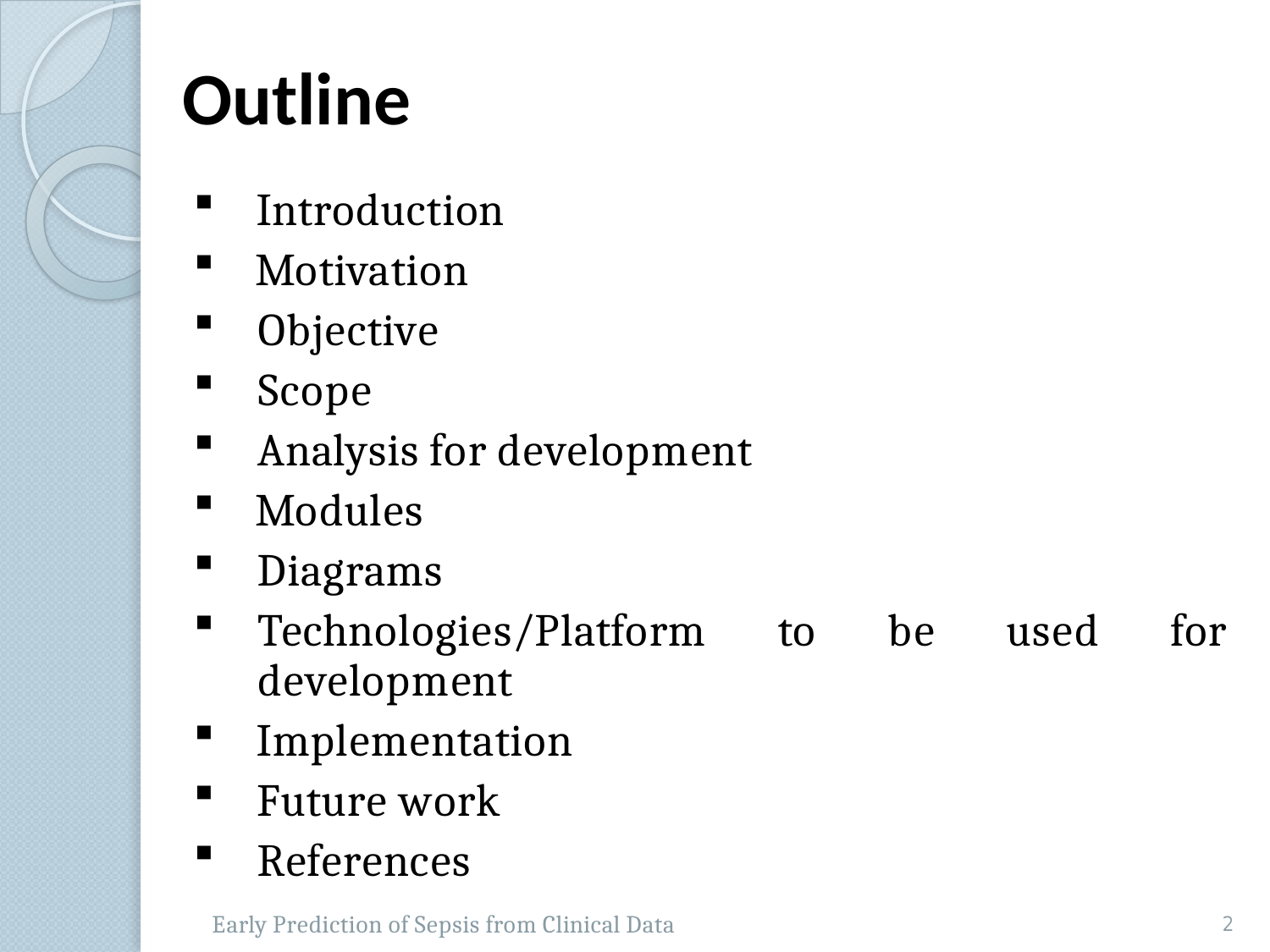

# Outline
Introduction
Motivation
Objective
Scope
Analysis for development
Modules
Diagrams
Technologies/Platform to be used for development
Implementation
Future work
References
2
Early Prediction of Sepsis from Clinical Data